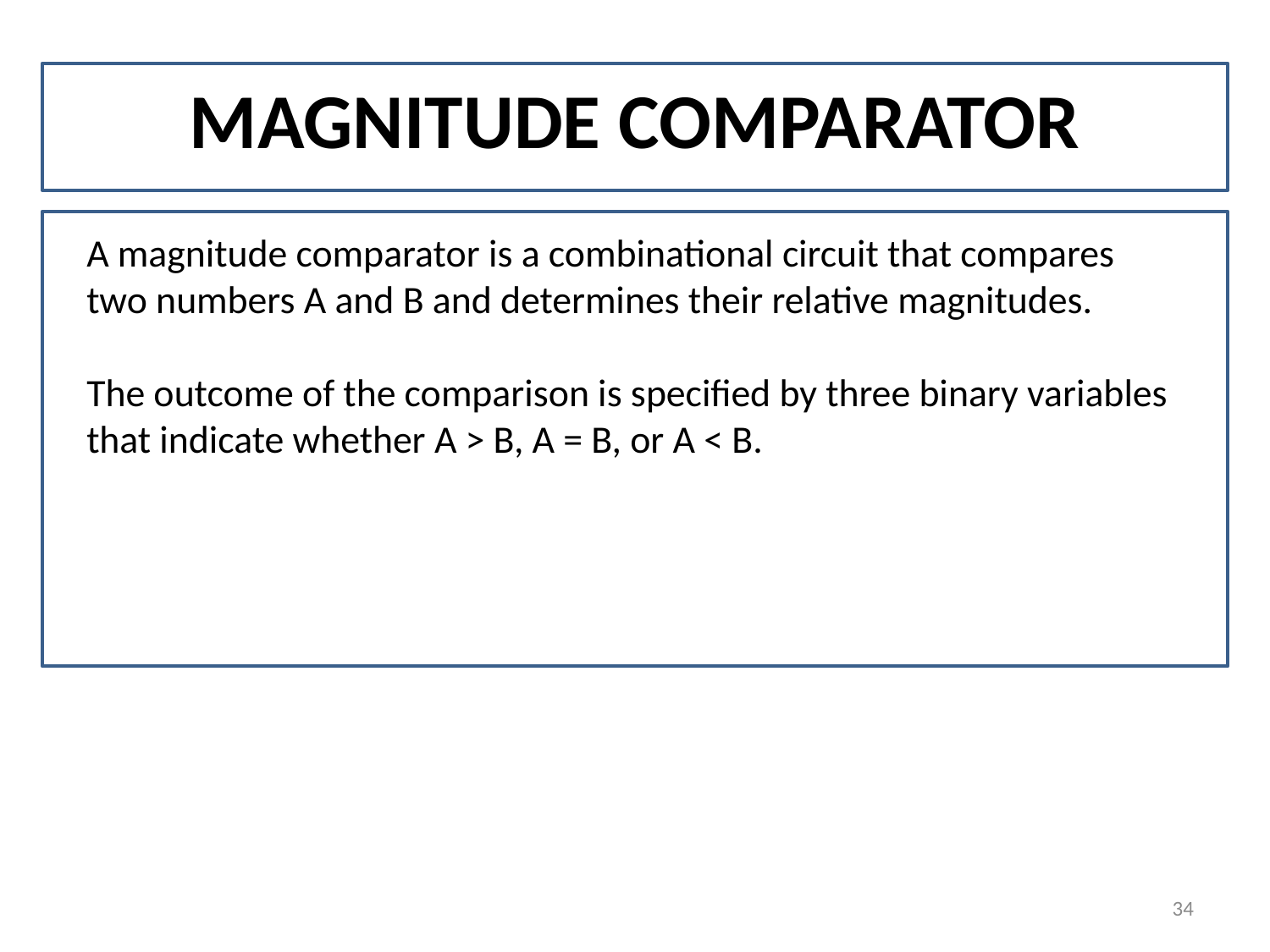

# MAGNITUDE COMPARATOR

A magnitude comparator is a combinational circuit that compares two numbers A and B and determines their relative magnitudes.

The outcome of the comparison is specified by three binary variables that indicate whether A > B, A = B, or A < B.
34